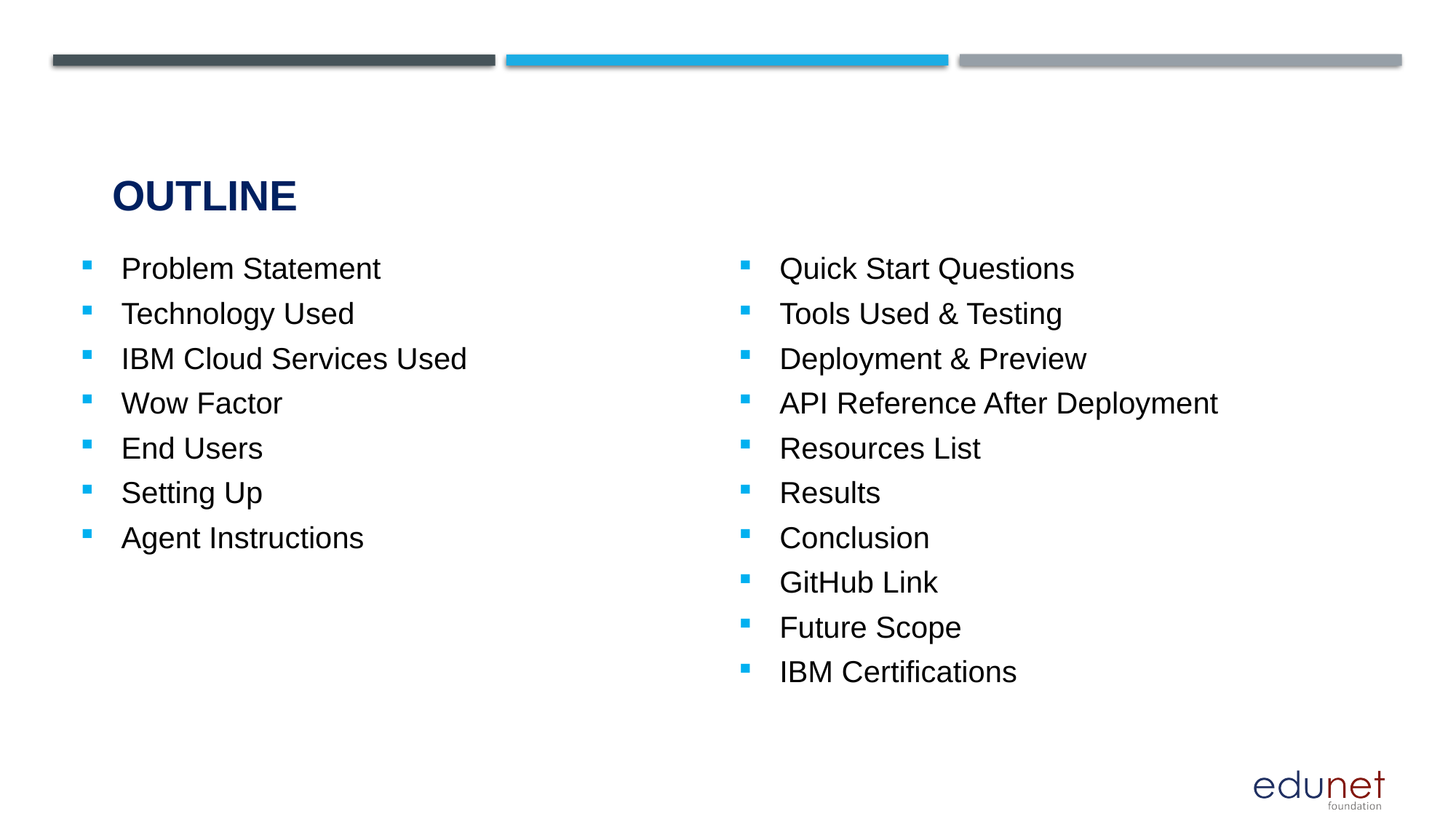

# OUTLINE
|  |  |
| --- | --- |
| Problem Statement | Quick Start Questions |
| Technology Used | Tools Used & Testing |
| IBM Cloud Services Used | Deployment & Preview |
| Wow Factor | API Reference After Deployment |
| End Users | Resources List |
| Setting Up | Results |
| Agent Instructions | Conclusion |
|  | GitHub Link |
|  | Future Scope |
|  | IBM Certifications |